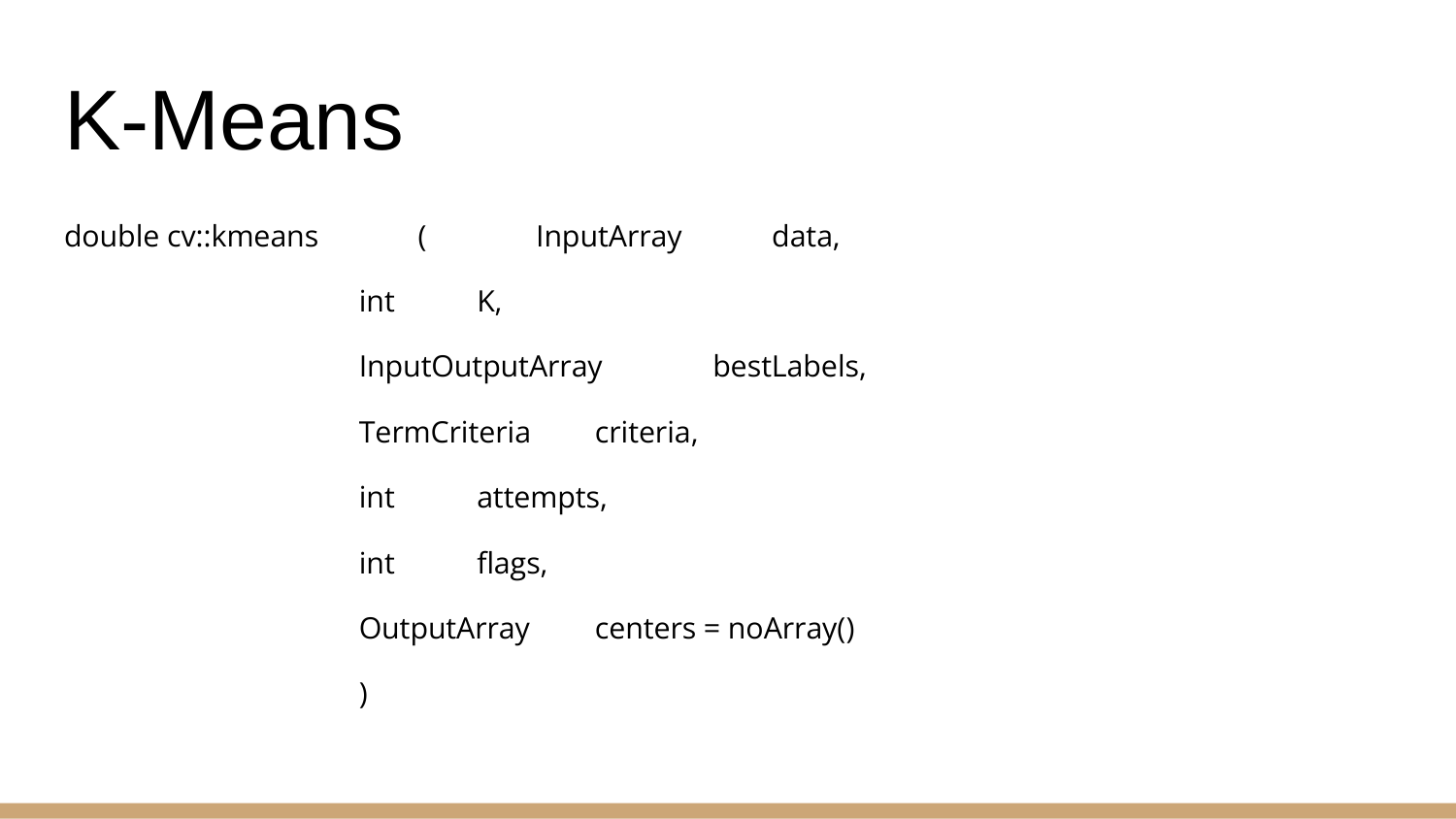

# K-Means
double cv::kmeans	(	InputArray 	data,
int 	K,
InputOutputArray 	bestLabels,
TermCriteria 	criteria,
int 	attempts,
int 	flags,
OutputArray 	centers = noArray()
)